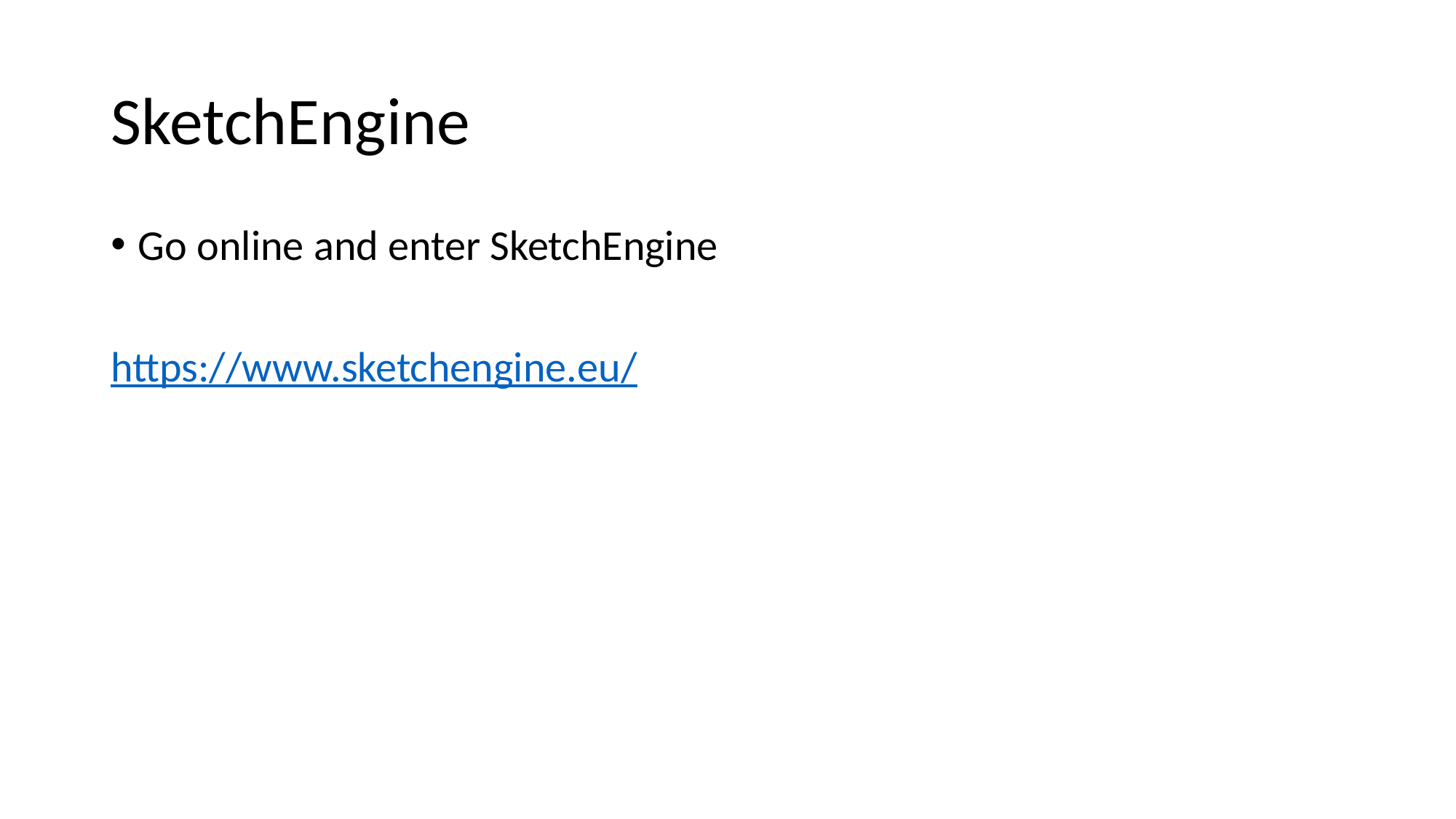

# SketchEngine
Go online and enter SketchEngine

https://www.sketchengine.eu/